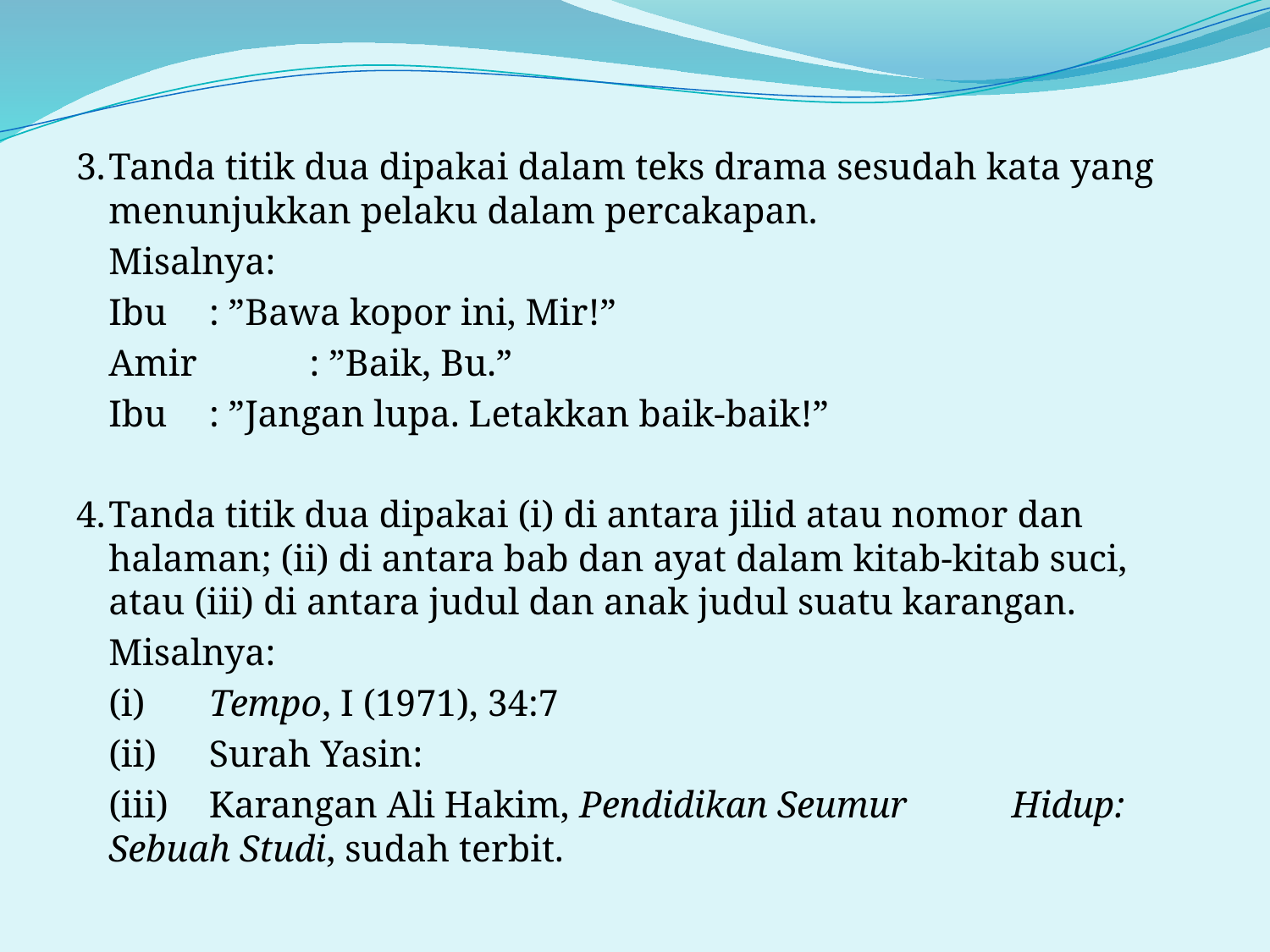

#
3.	Tanda titik dua dipakai dalam teks drama sesudah kata yang menunjukkan pelaku dalam percakapan.
	Misalnya:
		Ibu	: ”Bawa kopor ini, Mir!”
		Amir  	: ”Baik, Bu.”
		Ibu 	: ”Jangan lupa. Letakkan baik-baik!”

4.	Tanda titik dua dipakai (i) di antara jilid atau nomor dan halaman; (ii) di antara bab dan ayat dalam kitab-kitab suci, atau (iii) di antara judul dan anak judul suatu karangan.
	Misalnya:
		(i)	Tempo, I (1971), 34:7
		(ii)	Surah Yasin:
		(iii)	Karangan Ali Hakim, Pendidikan Seumur 			Hidup: Sebuah Studi, sudah terbit.